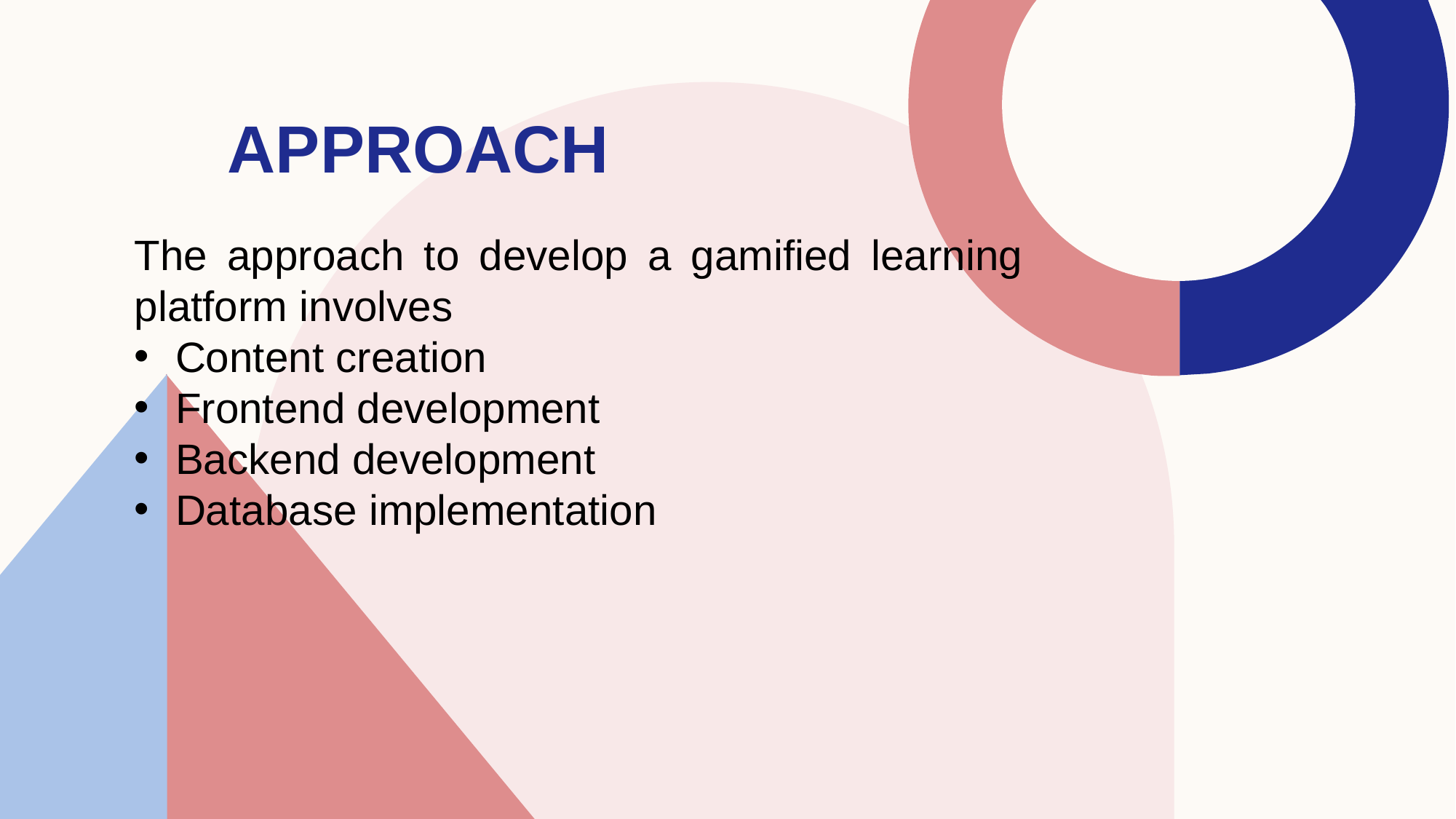

# approach
The approach to develop a gamified learning platform involves
Content creation
Frontend development
Backend development
Database implementation